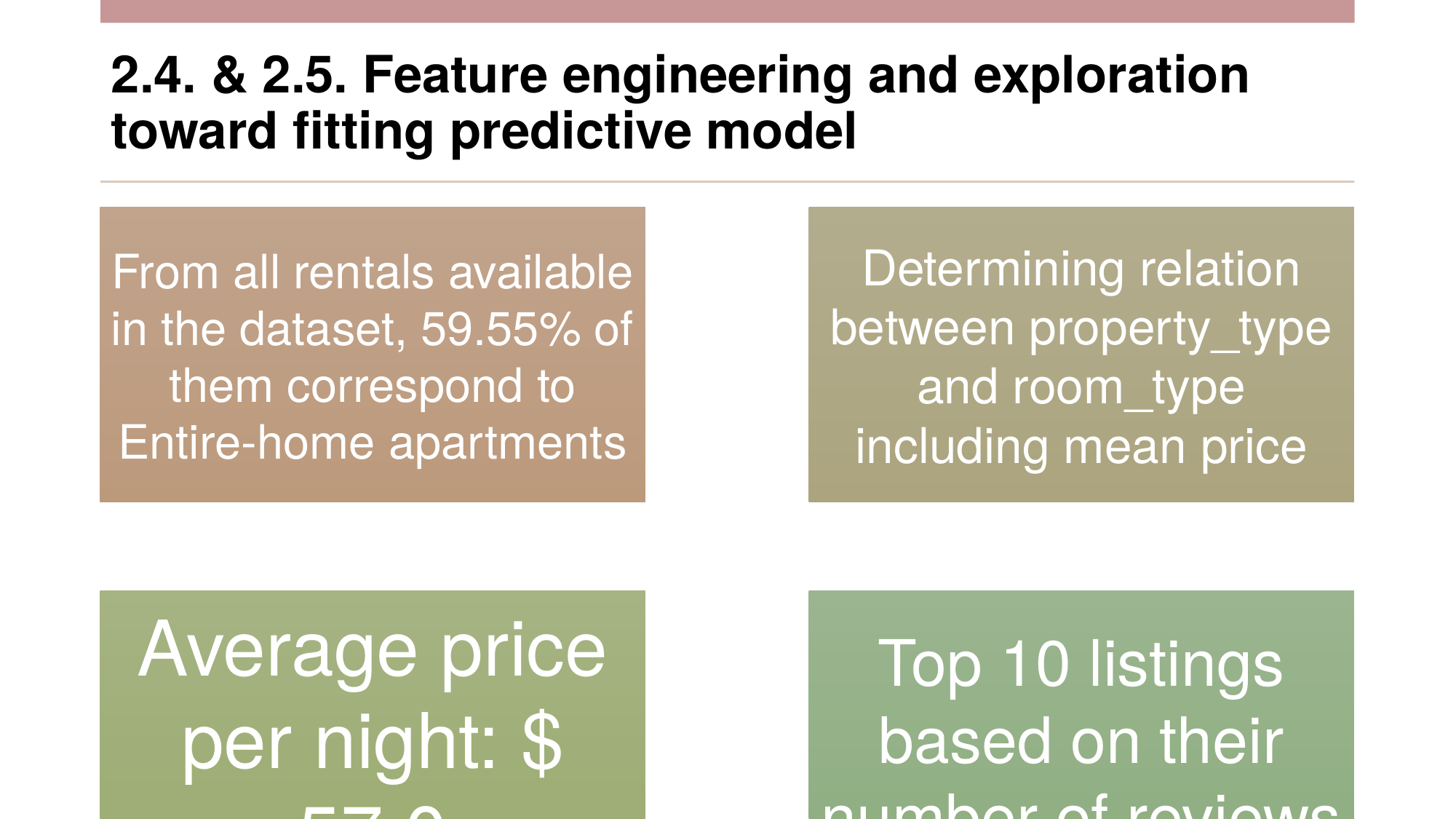

# 2.4. & 2.5. Feature engineering and exploration toward fitting predictive model

From all rentals available in the dataset, 59.55% of them correspond to Entire-home apartments
Determining relation between property_type and room_type including mean price